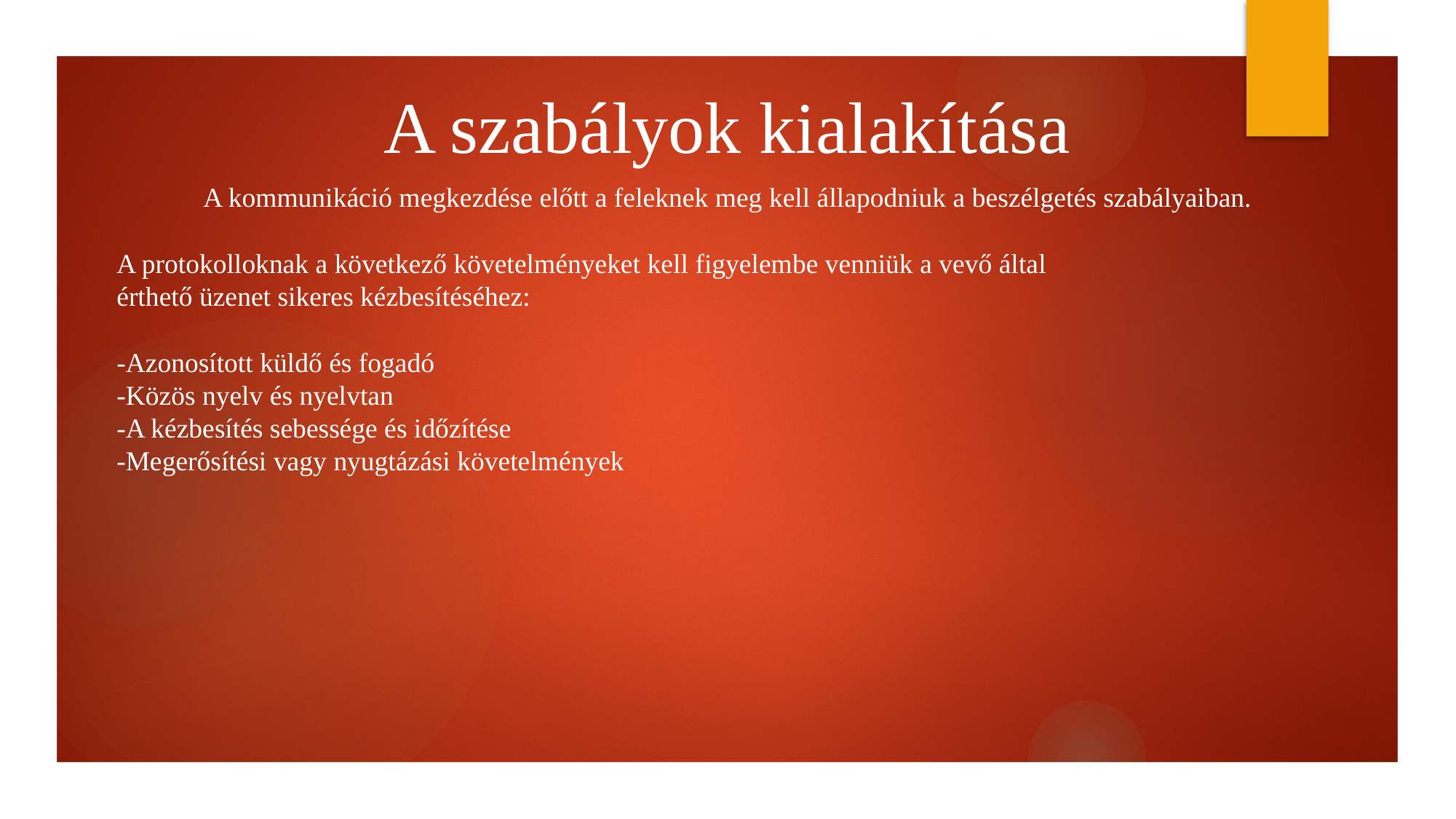

A szabályok kialakítása
A kommunikáció megkezdése előtt a feleknek meg kell állapodniuk a beszélgetés szabályaiban.
A protokolloknak a következő követelményeket kell figyelembe venniük a vevő által érthető üzenet sikeres kézbesítéséhez:
-Azonosított küldő és fogadó
-Közös nyelv és nyelvtan
-A kézbesítés sebessége és időzítése
-Megerősítési vagy nyugtázási követelmények